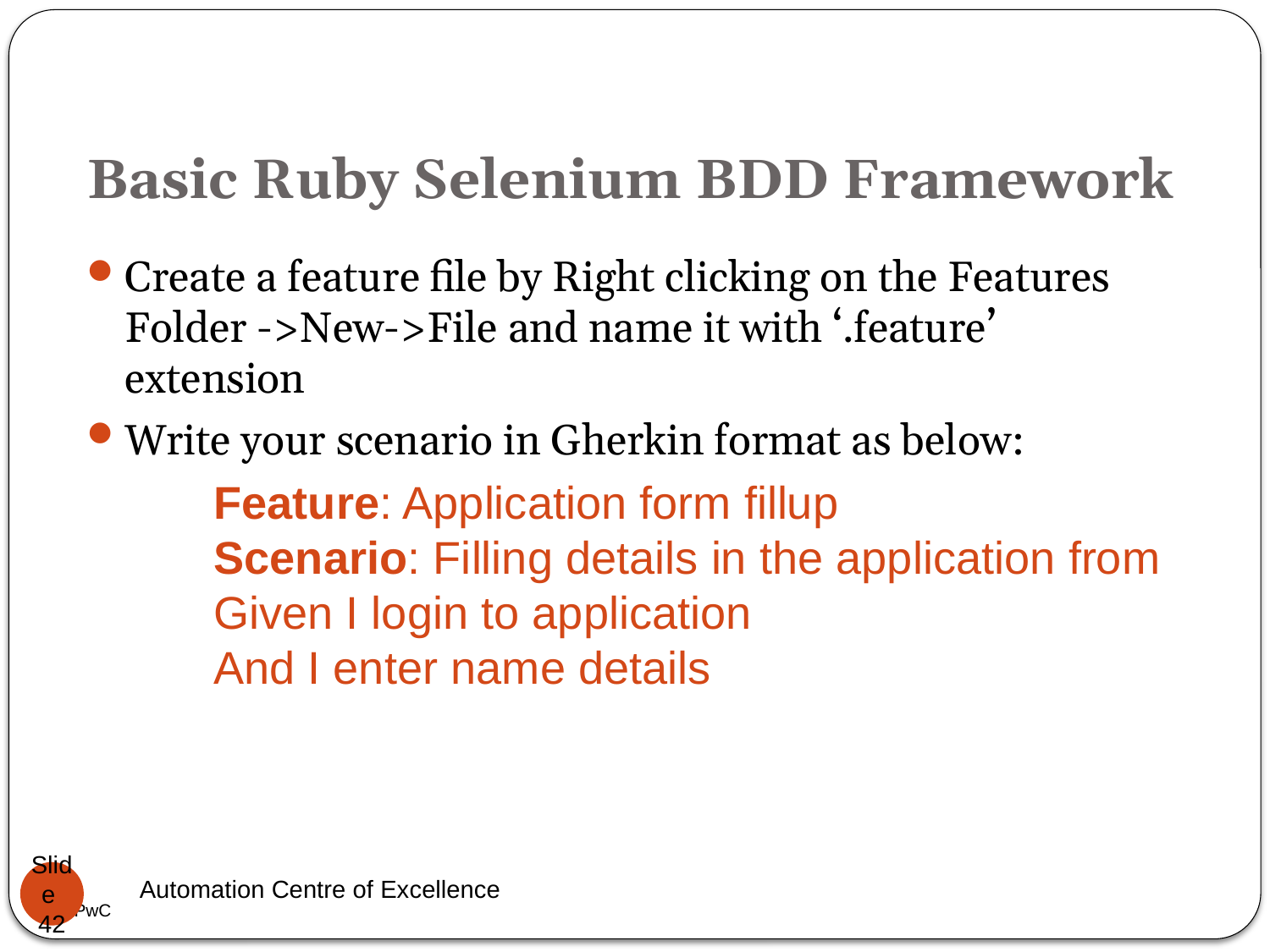

# Basic Ruby Selenium BDD Framework
Create a feature file by Right clicking on the Features Folder ->New->File and name it with ‘.feature’ extension
Write your scenario in Gherkin format as below:
	Feature: Application form fillup
	Scenario: Filling details in the application from
	Given I login to application
    	And I enter name details

Automation Centre of Excellence

Slide 42